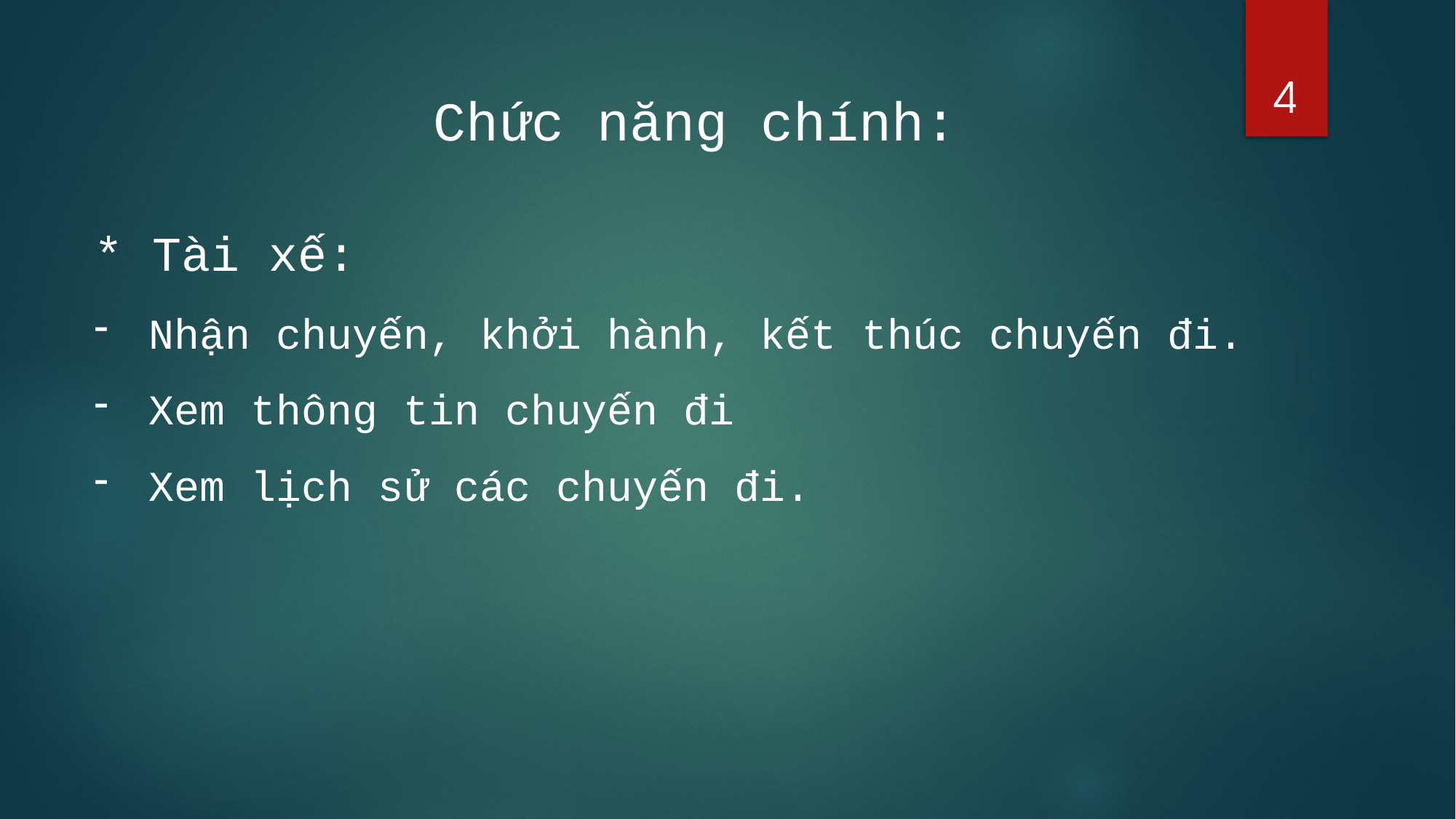

4
Chức năng chính:
* Tài xế:
Nhận chuyến, khởi hành, kết thúc chuyến đi.
Xem thông tin chuyến đi
Xem lịch sử các chuyến đi.